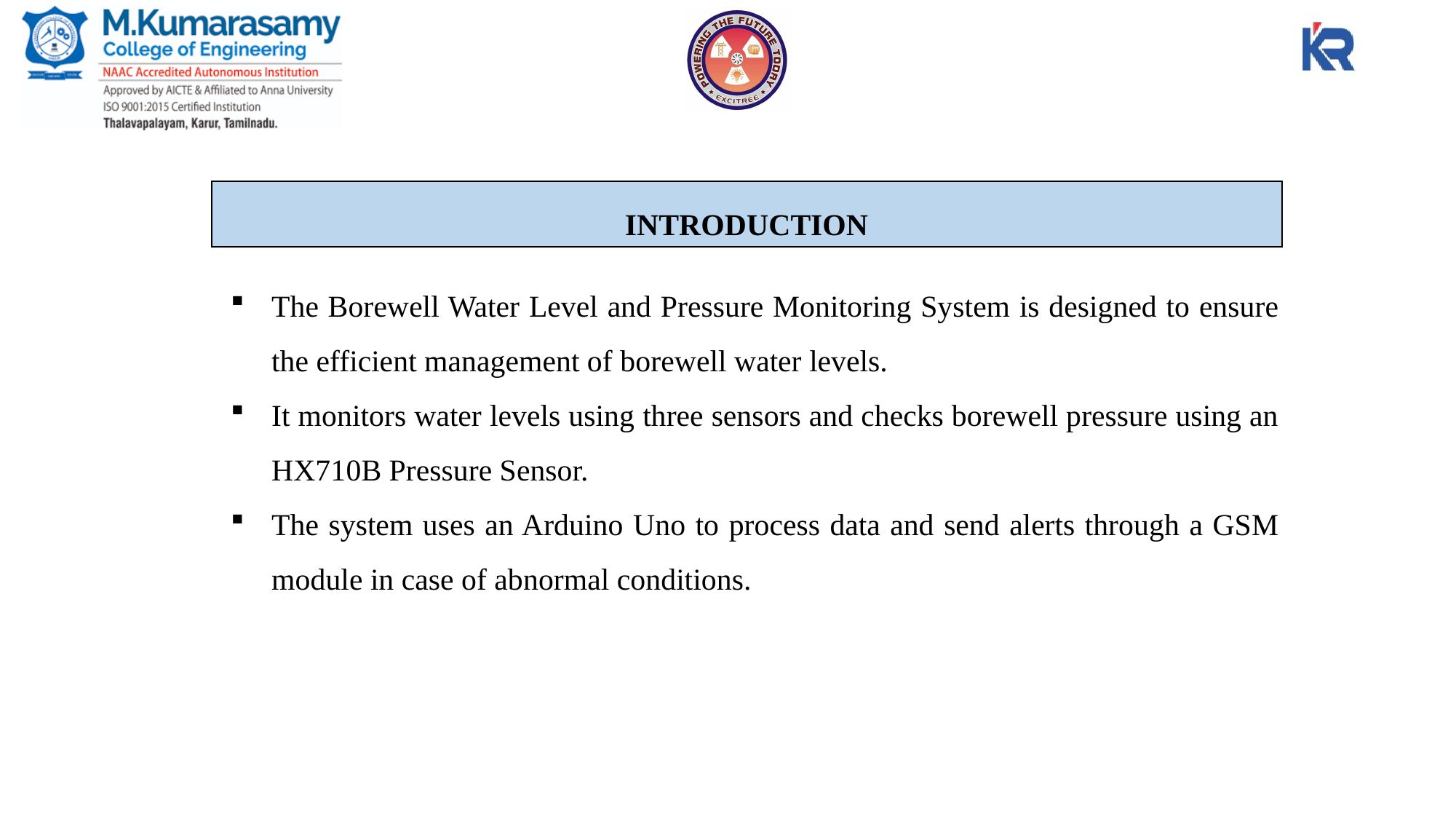

INTRODUCTION
The Borewell Water Level and Pressure Monitoring System is designed to ensure the efficient management of borewell water levels.
It monitors water levels using three sensors and checks borewell pressure using an HX710B Pressure Sensor.
The system uses an Arduino Uno to process data and send alerts through a GSM module in case of abnormal conditions.